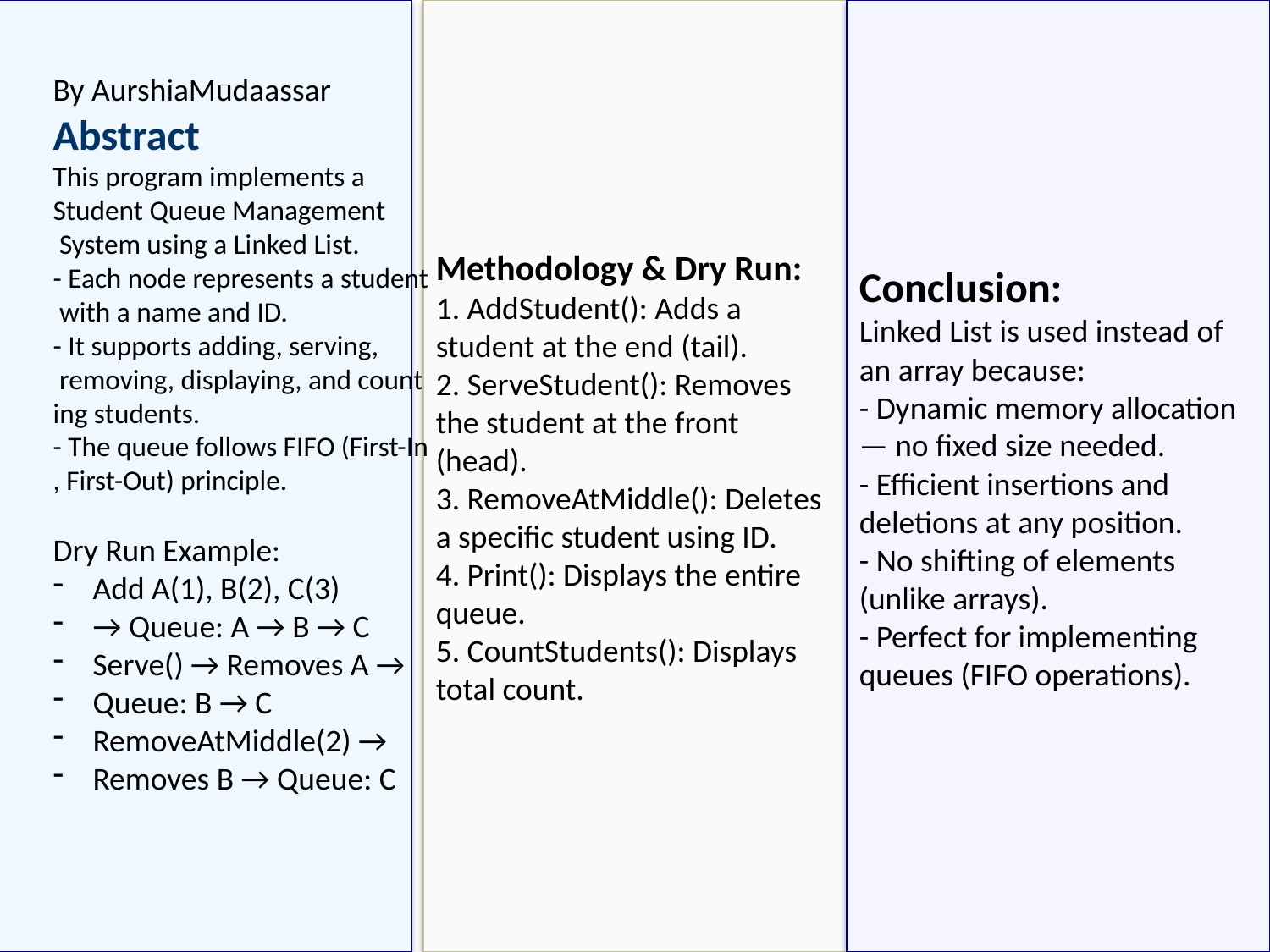

Methodology & Dry Run:
1. AddStudent(): Adds a student at the end (tail).
2. ServeStudent(): Removes the student at the front (head).
3. RemoveAtMiddle(): Deletes a specific student using ID.
4. Print(): Displays the entire queue.
5. CountStudents(): Displays total count.
Conclusion:
Linked List is used instead of an array because:
- Dynamic memory allocation — no fixed size needed.
- Efficient insertions and deletions at any position.
- No shifting of elements (unlike arrays).
- Perfect for implementing queues (FIFO operations).
By AurshiaMudaassar
Abstract
This program implements a
Student Queue Management
 System using a Linked List.
- Each node represents a student
 with a name and ID.
- It supports adding, serving,
 removing, displaying, and count
ing students.
- The queue follows FIFO (First-In
, First-Out) principle.

Dry Run Example:
Add A(1), B(2), C(3)
→ Queue: A → B → C
Serve() → Removes A →
Queue: B → C
RemoveAtMiddle(2) →
Removes B → Queue: C